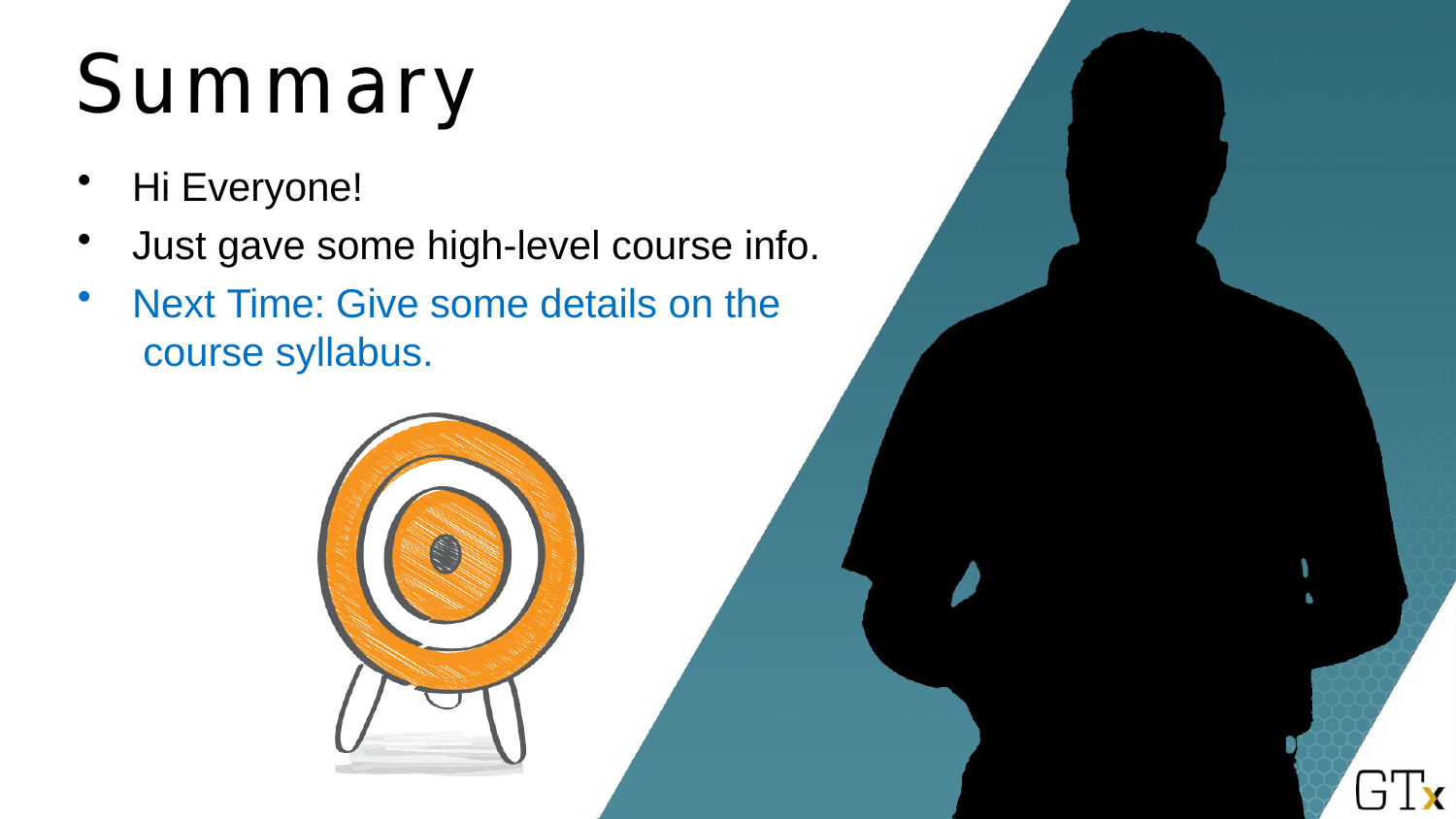

# Summary
Hi Everyone!
Just gave some high-level course info.
Next Time: Give some details on the  course syllabus.